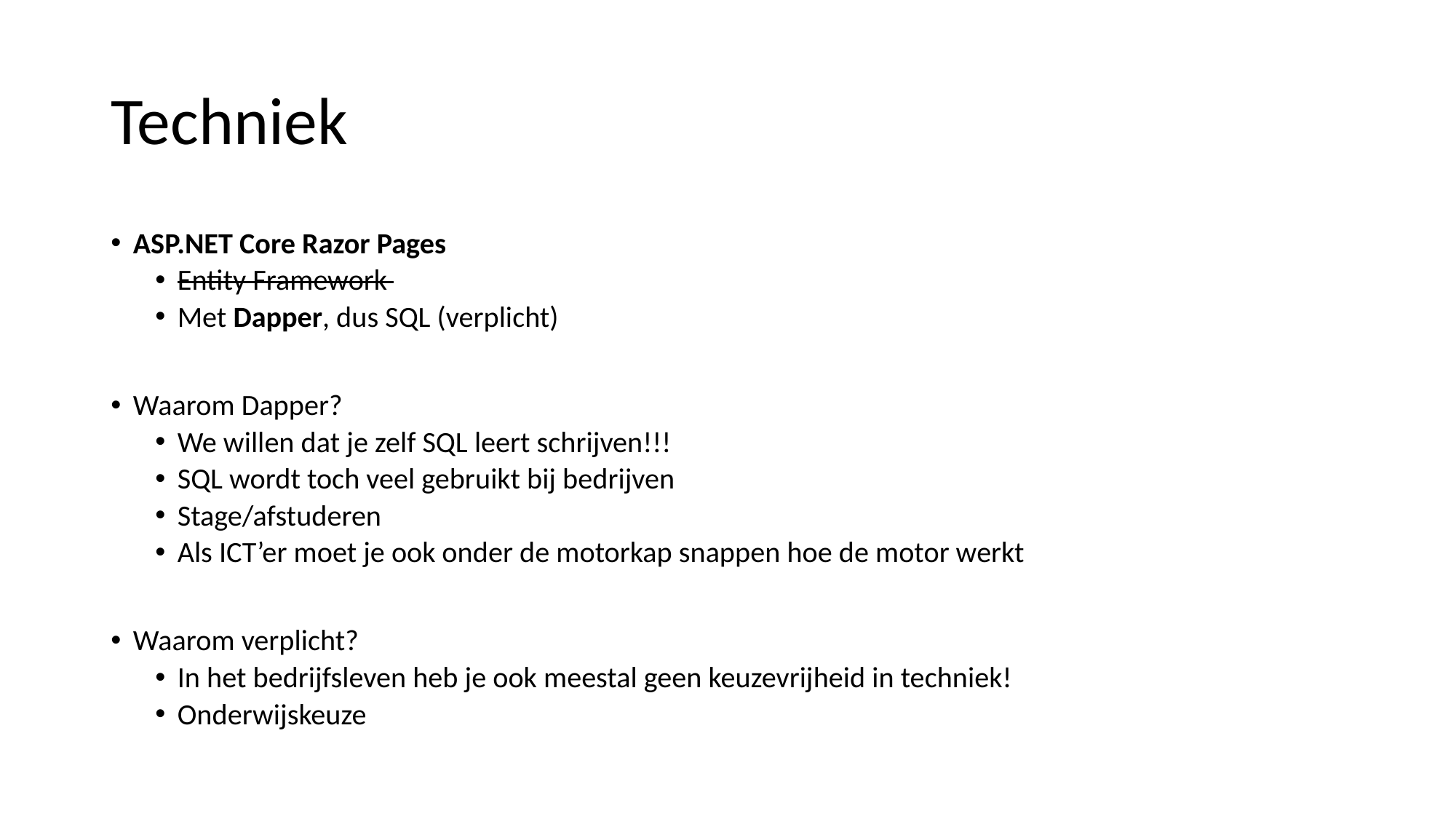

# Techniek
ASP.NET Core Razor Pages
Entity Framework
Met Dapper, dus SQL (verplicht)

Waarom Dapper?
We willen dat je zelf SQL leert schrijven!!!
SQL wordt toch veel gebruikt bij bedrijven
Stage/afstuderen
Als ICT’er moet je ook onder de motorkap snappen hoe de motor werkt

Waarom verplicht?
In het bedrijfsleven heb je ook meestal geen keuzevrijheid in techniek!
Onderwijskeuze